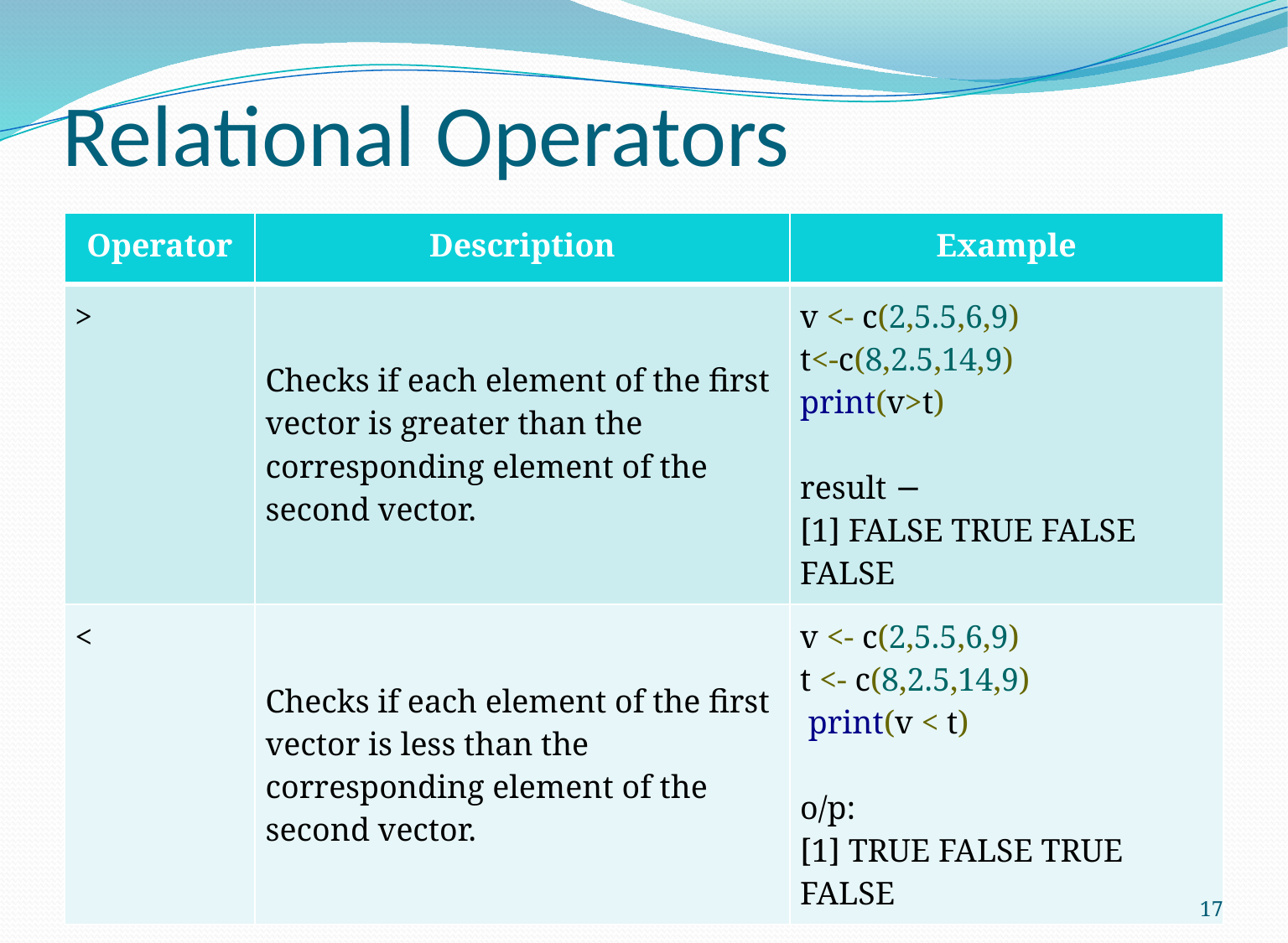

# Relational Operators
| Operator | Description | Example |
| --- | --- | --- |
| > | Checks if each element of the first vector is greater than the corresponding element of the second vector. | v <- c(2,5.5,6,9) t<-c(8,2.5,14,9) print(v>t) result − [1] FALSE TRUE FALSE FALSE |
| < | Checks if each element of the first vector is less than the corresponding element of the second vector. | v <- c(2,5.5,6,9) t <- c(8,2.5,14,9) print(v < t) o/p: [1] TRUE FALSE TRUE FALSE |
17